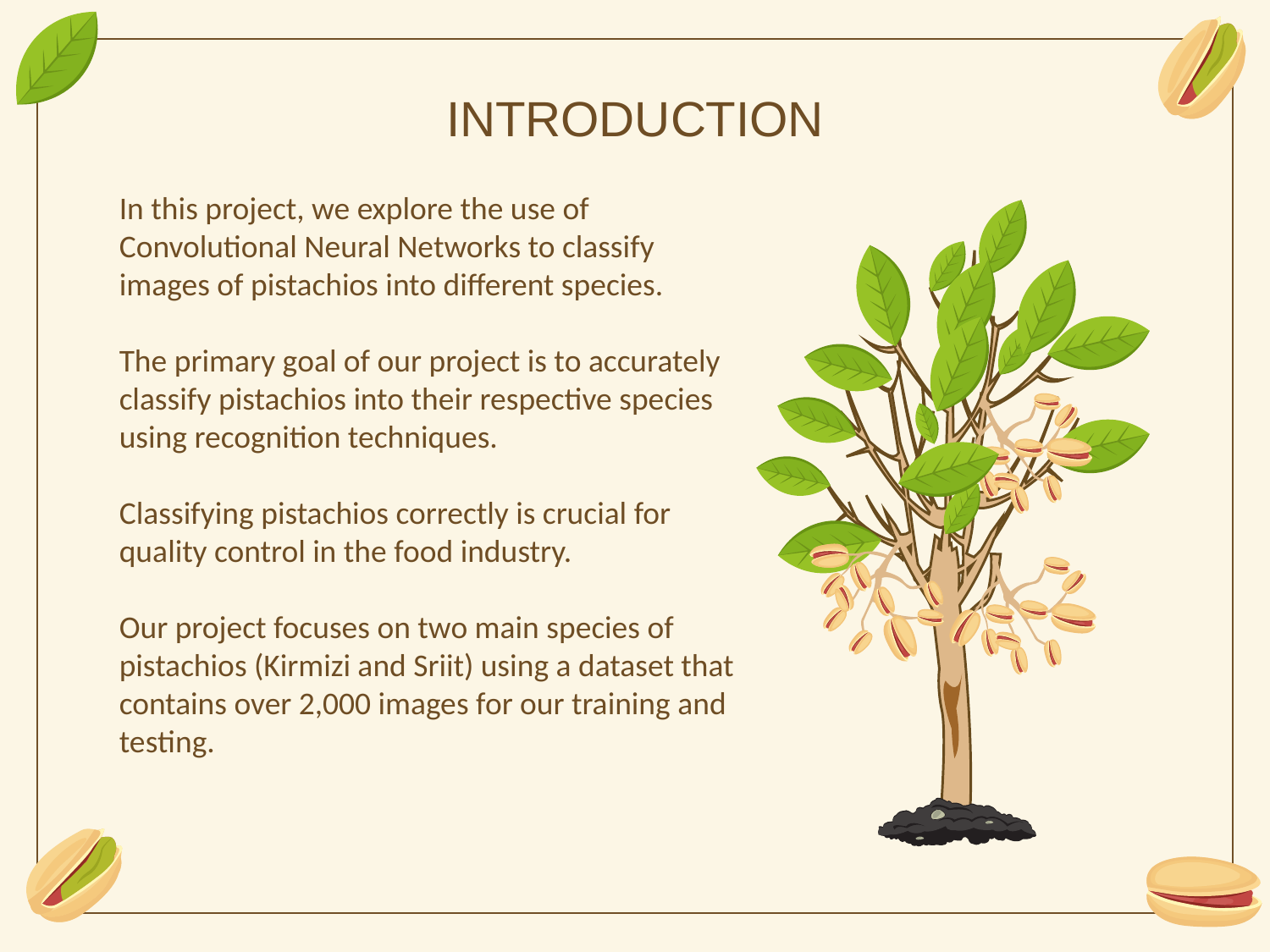

INTRODUCTION
In this project, we explore the use of Convolutional Neural Networks to classify images of pistachios into different species.

The primary goal of our project is to accurately classify pistachios into their respective species using recognition techniques.

Classifying pistachios correctly is crucial for quality control in the food industry.

Our project focuses on two main species of pistachios (Kirmizi and Sriit) using a dataset that contains over 2,000 images for our training and testing.